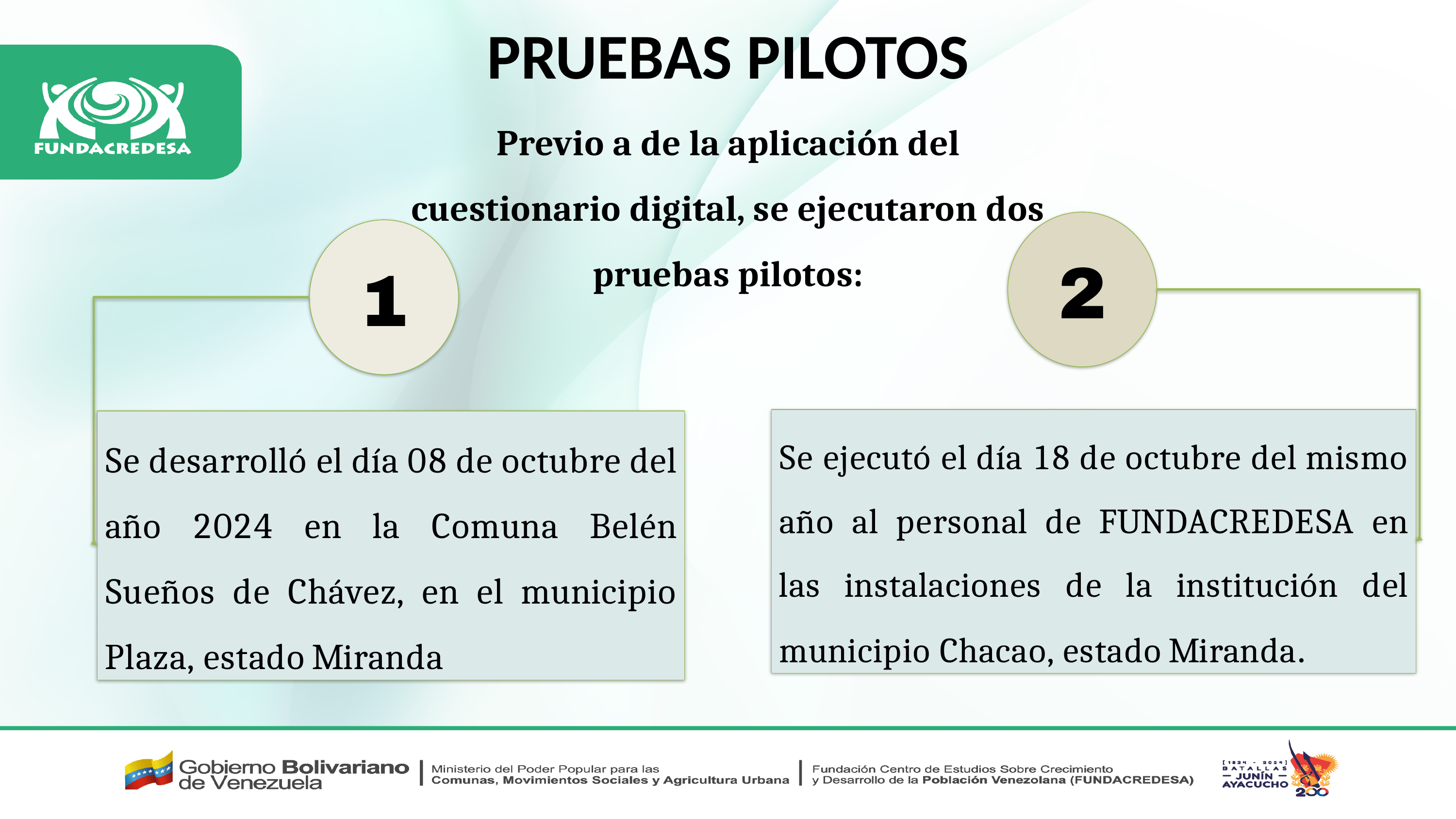

# PRUEBAS PILOTOS
Previo a de la aplicación del cuestionario digital, se ejecutaron dos pruebas pilotos:
2
1
Se ejecutó el día 18 de octubre del mismo año al personal de FUNDACREDESA en las instalaciones de la institución del municipio Chacao, estado Miranda.
Se desarrolló el día 08 de octubre del año 2024 en la Comuna Belén Sueños de Chávez, en el municipio Plaza, estado Miranda